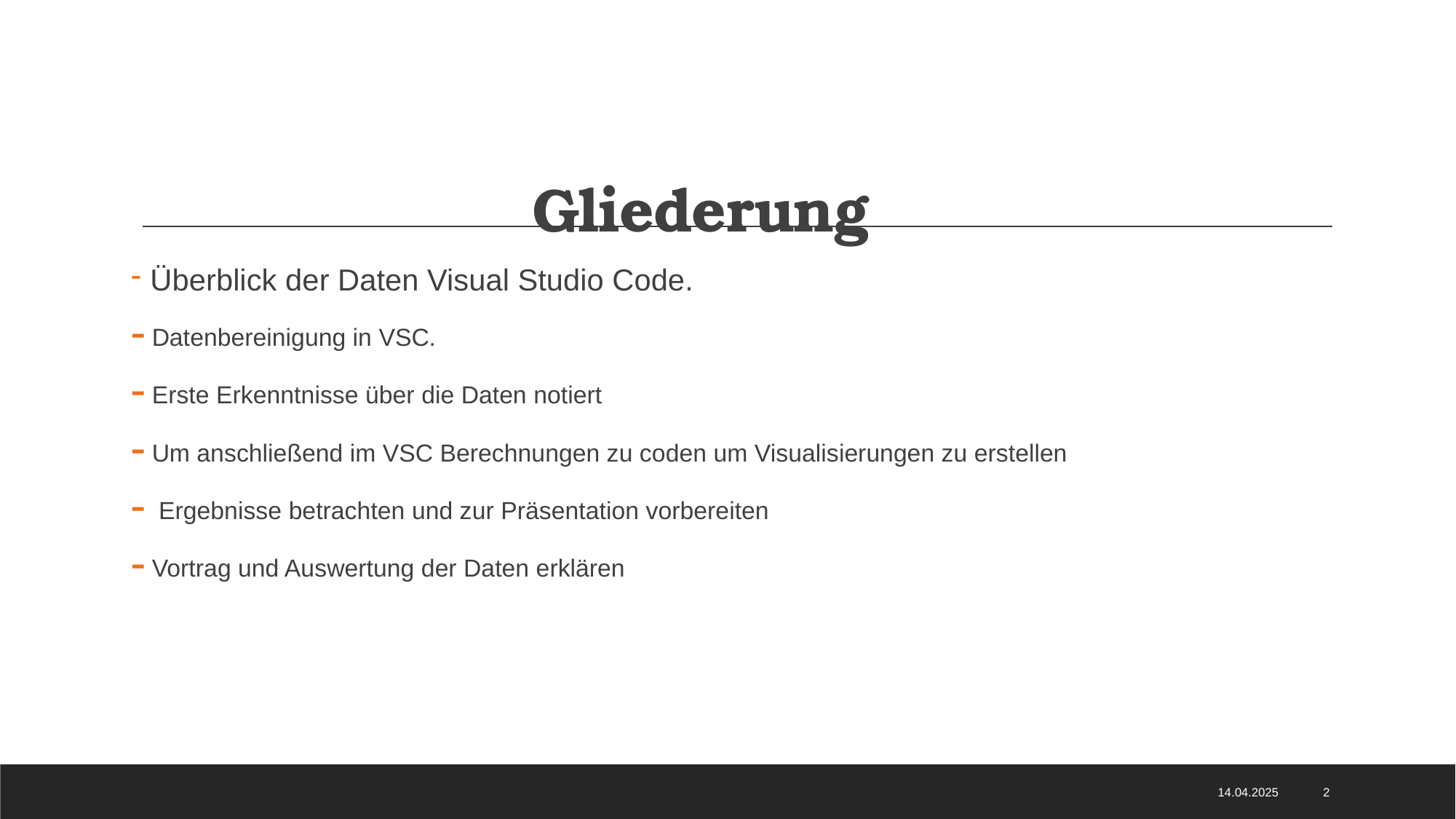

# Gliederung
 Überblick der Daten Visual Studio Code.
 Datenbereinigung in VSC.
 Erste Erkenntnisse über die Daten notiert
 Um anschließend im VSC Berechnungen zu coden um Visualisierungen zu erstellen
  Ergebnisse betrachten und zur Präsentation vorbereiten
 Vortrag und Auswertung der Daten erklären
14.04.2025
2